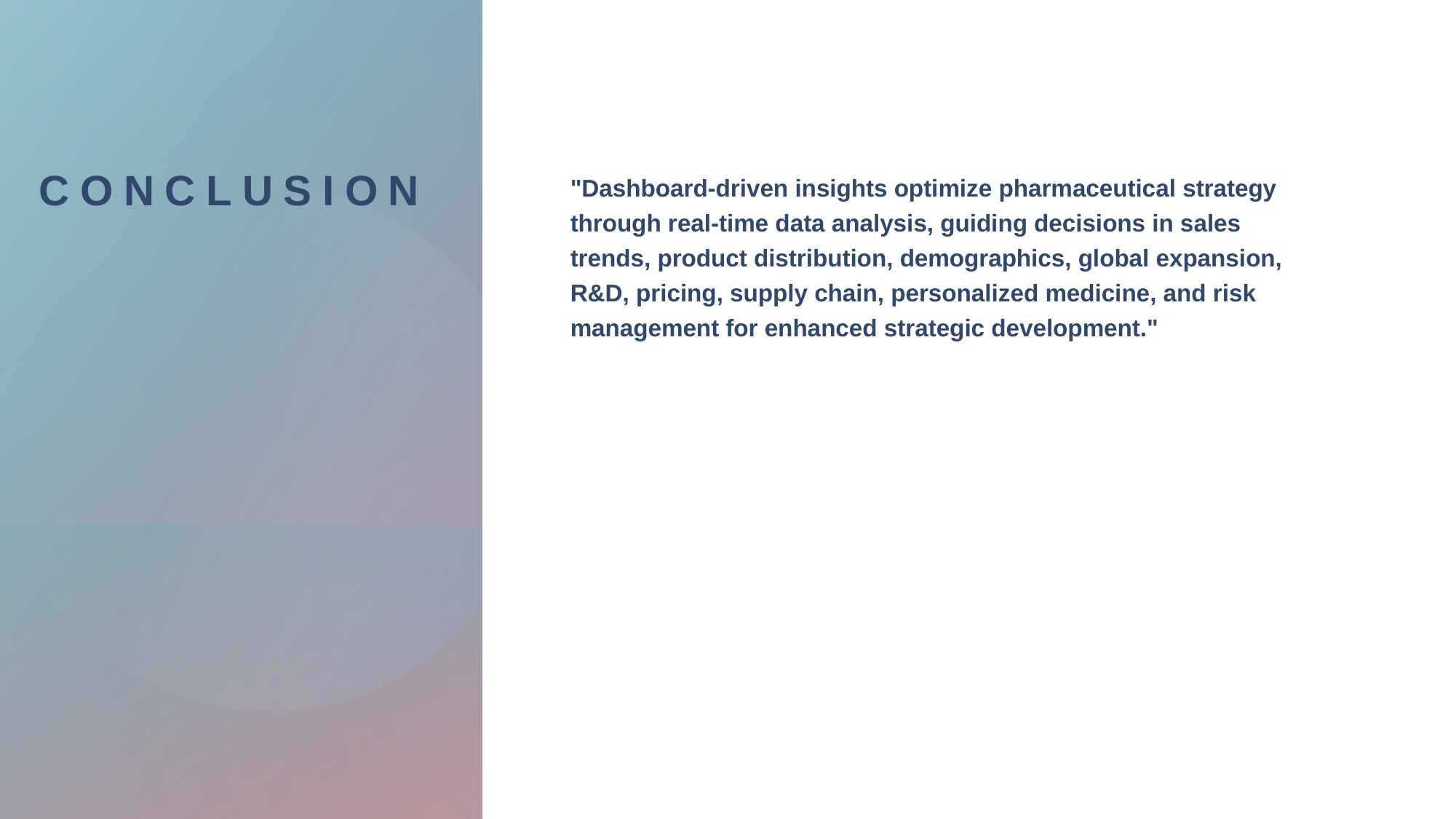

"Dashboard-driven insights optimize pharmaceutical strategy through real-time data analysis, guiding decisions in sales trends, product distribution, demographics, global expansion, R&D, pricing, supply chain, personalized medicine, and risk management for enhanced strategic development."
# Conclusion